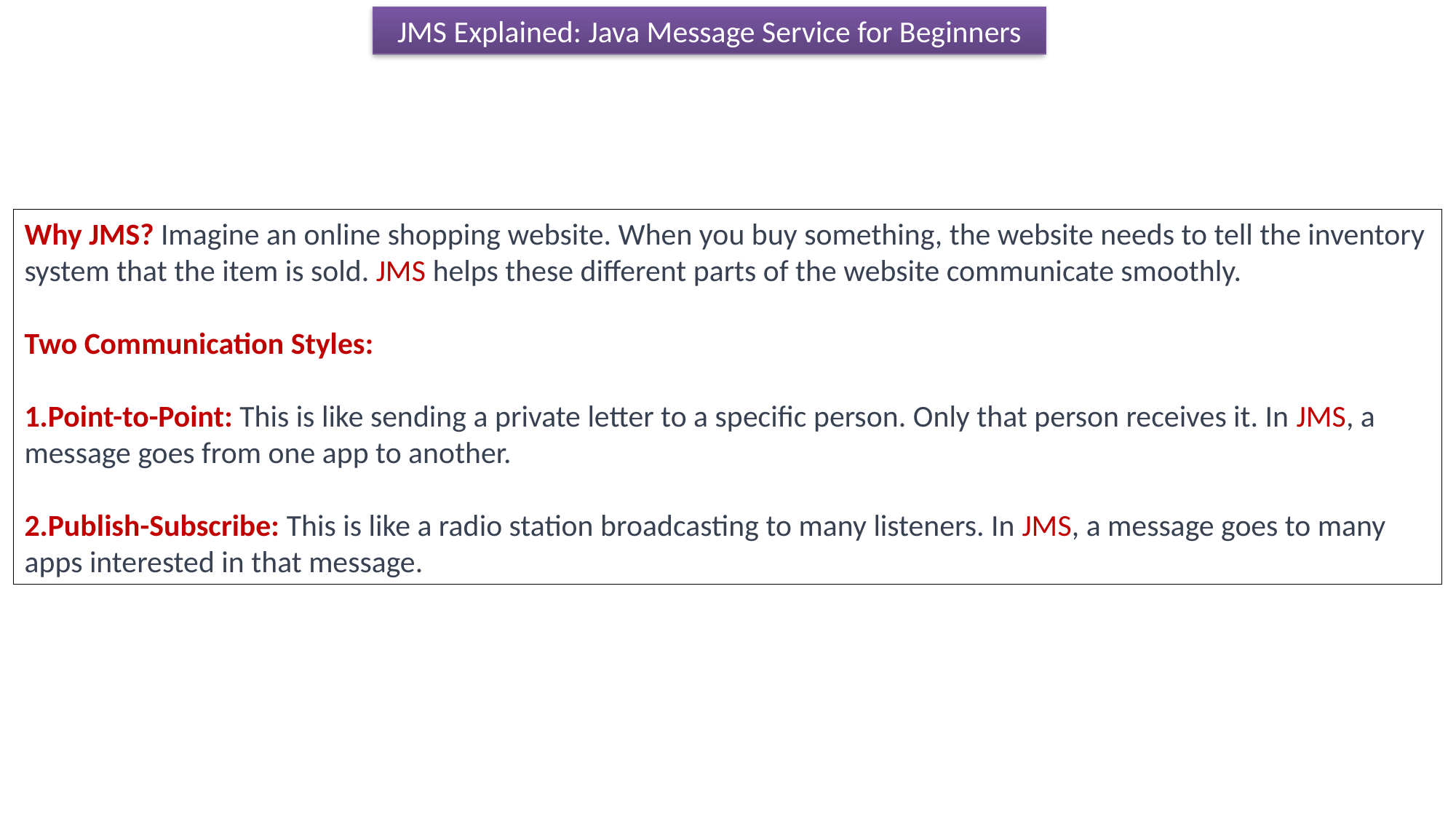

JMS Explained: Java Message Service for Beginners

Why JMS? Imagine an online shopping website. When you buy something, the website needs to tell the inventory system that the item is sold. JMS helps these different parts of the website communicate smoothly.
Two Communication Styles:
Point-to-Point: This is like sending a private letter to a specific person. Only that person receives it. In JMS, a message goes from one app to another.
Publish-Subscribe: This is like a radio station broadcasting to many listeners. In JMS, a message goes to many apps interested in that message.